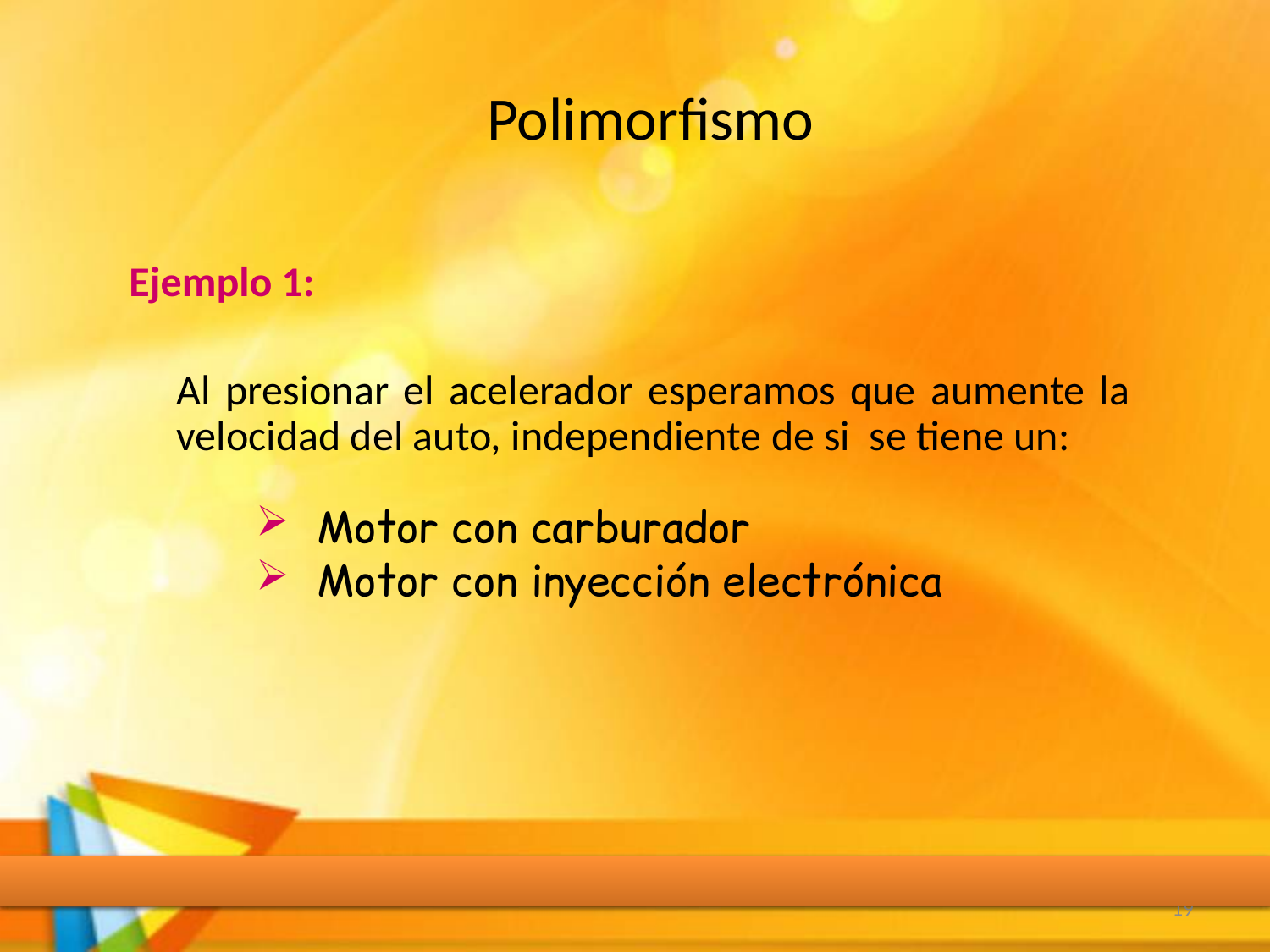

# Polimorfismo
Ejemplo 1:

	Al presionar el acelerador esperamos que aumente la velocidad del auto, independiente de si  se tiene un:

Motor con carburador
Motor con inyección electrónica

19